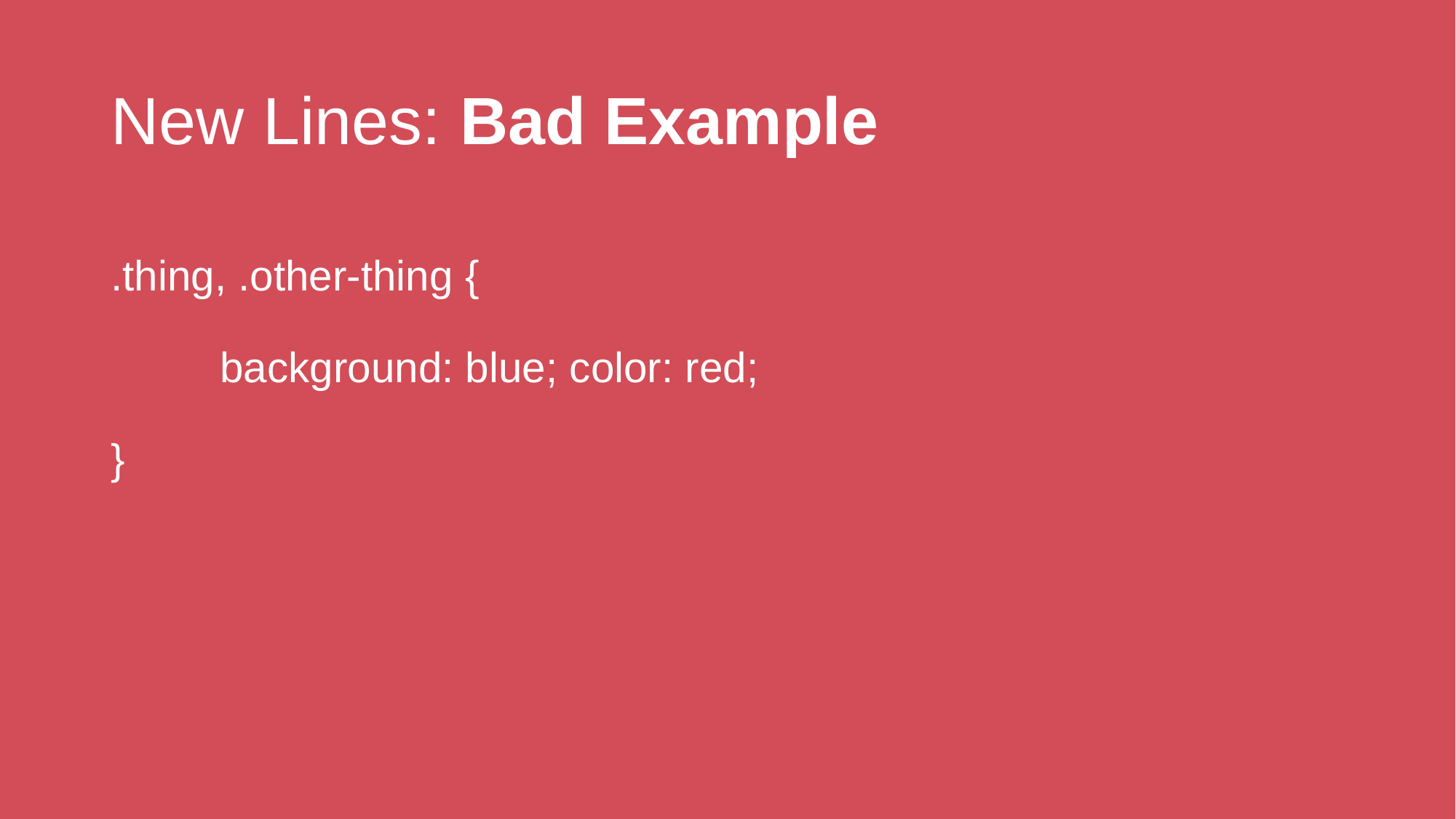

# New Lines: Bad Example
.thing, .other-thing {
	background: blue; color: red;
}